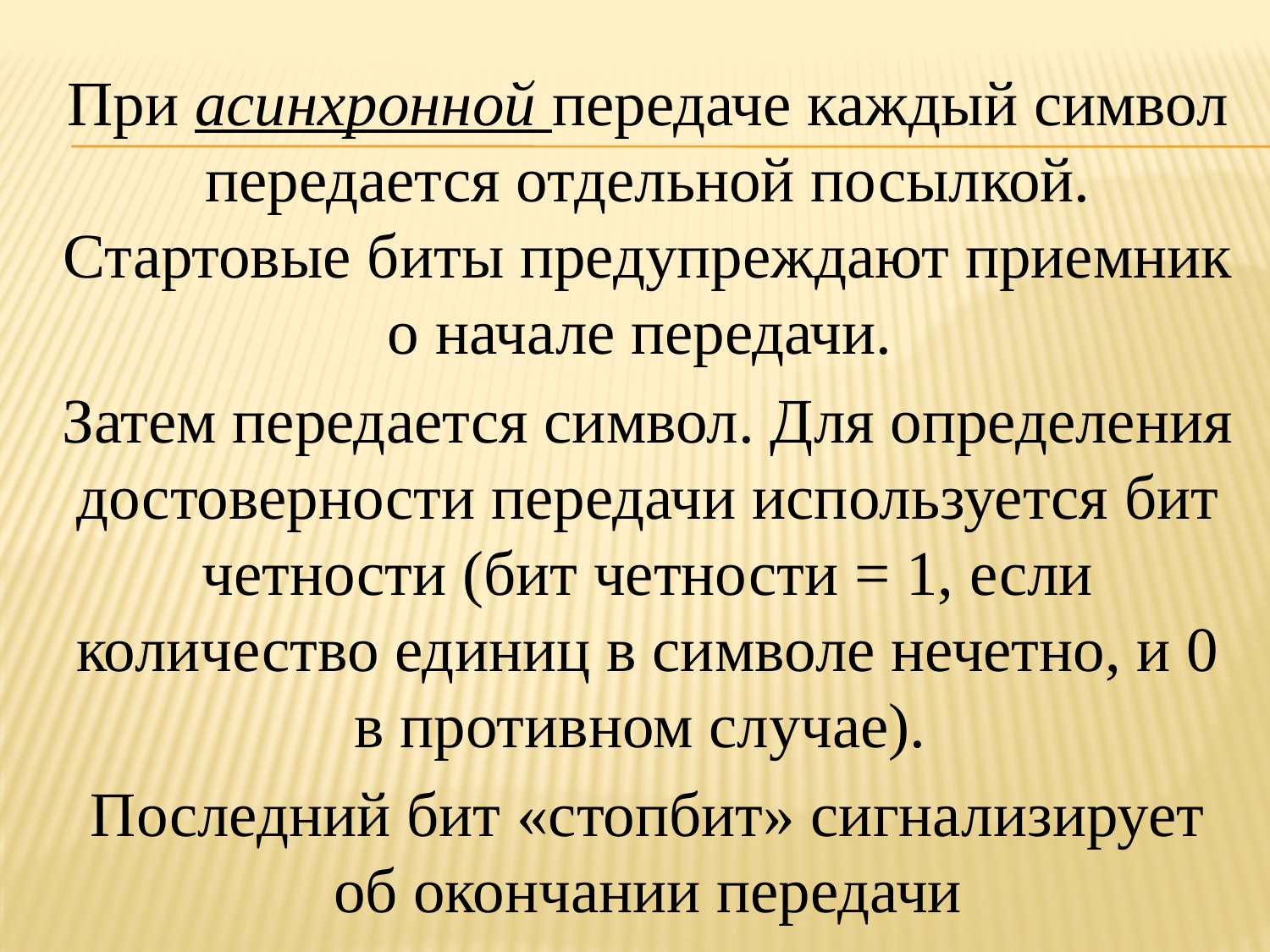

При асинхронной передаче каждый символ передается отдельной посылкой. Стартовые биты предупреждают приемник о начале передачи.
Затем передается символ. Для определения достоверности передачи используется бит четности (бит четности = 1, если количество единиц в символе нечетно, и 0 в противном случае).
Последний бит «стопбит» сигнализирует об окончании передачи